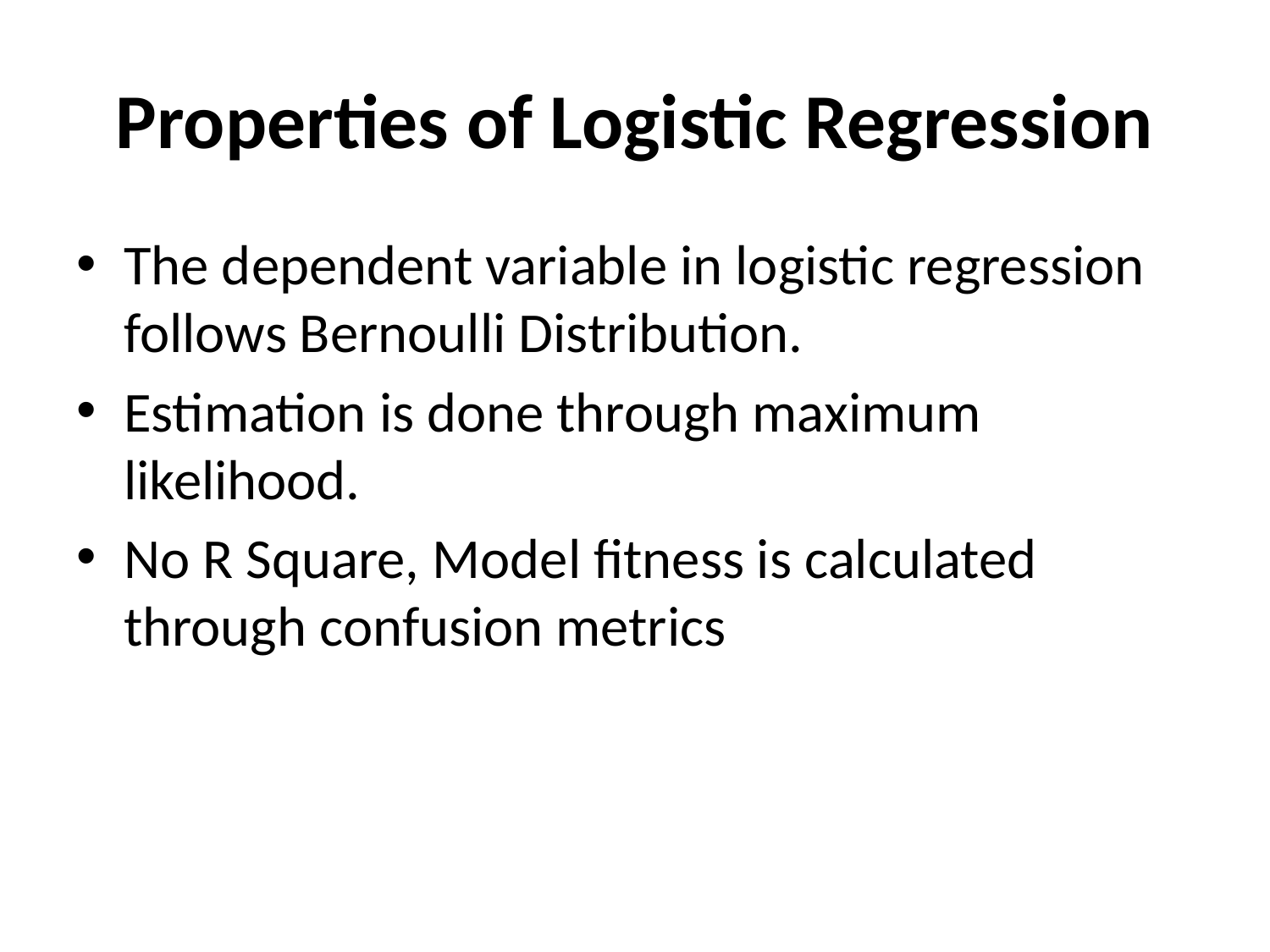

# Properties of Logistic Regression
The dependent variable in logistic regression follows Bernoulli Distribution.
Estimation is done through maximum likelihood.
No R Square, Model fitness is calculated through confusion metrics